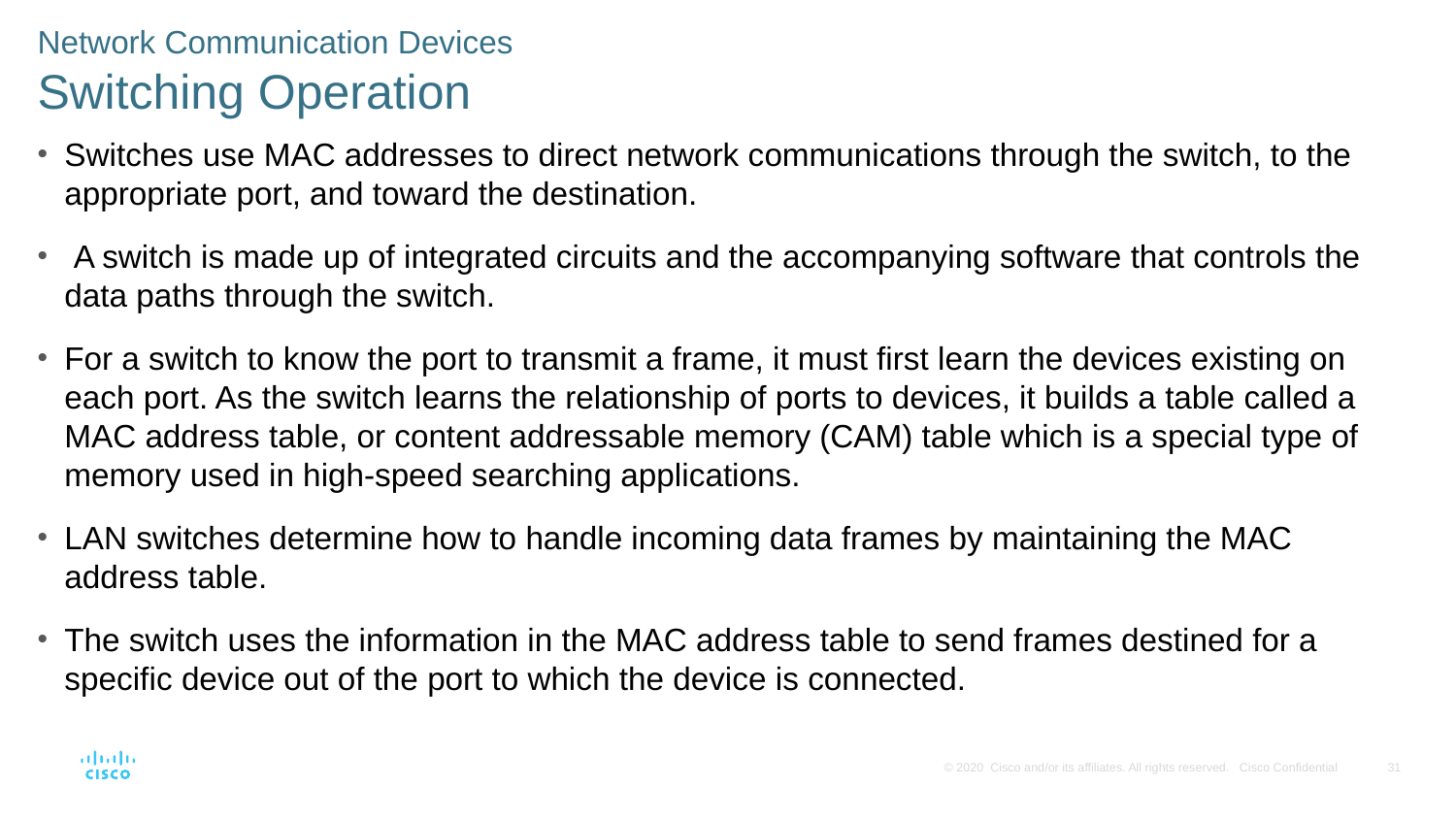

Network Communication Devices
Switching Operation
Switches use MAC addresses to direct network communications through the switch, to the appropriate port, and toward the destination.
 A switch is made up of integrated circuits and the accompanying software that controls the data paths through the switch.
For a switch to know the port to transmit a frame, it must first learn the devices existing on each port. As the switch learns the relationship of ports to devices, it builds a table called a MAC address table, or content addressable memory (CAM) table which is a special type of memory used in high-speed searching applications.
LAN switches determine how to handle incoming data frames by maintaining the MAC address table.
The switch uses the information in the MAC address table to send frames destined for a specific device out of the port to which the device is connected.